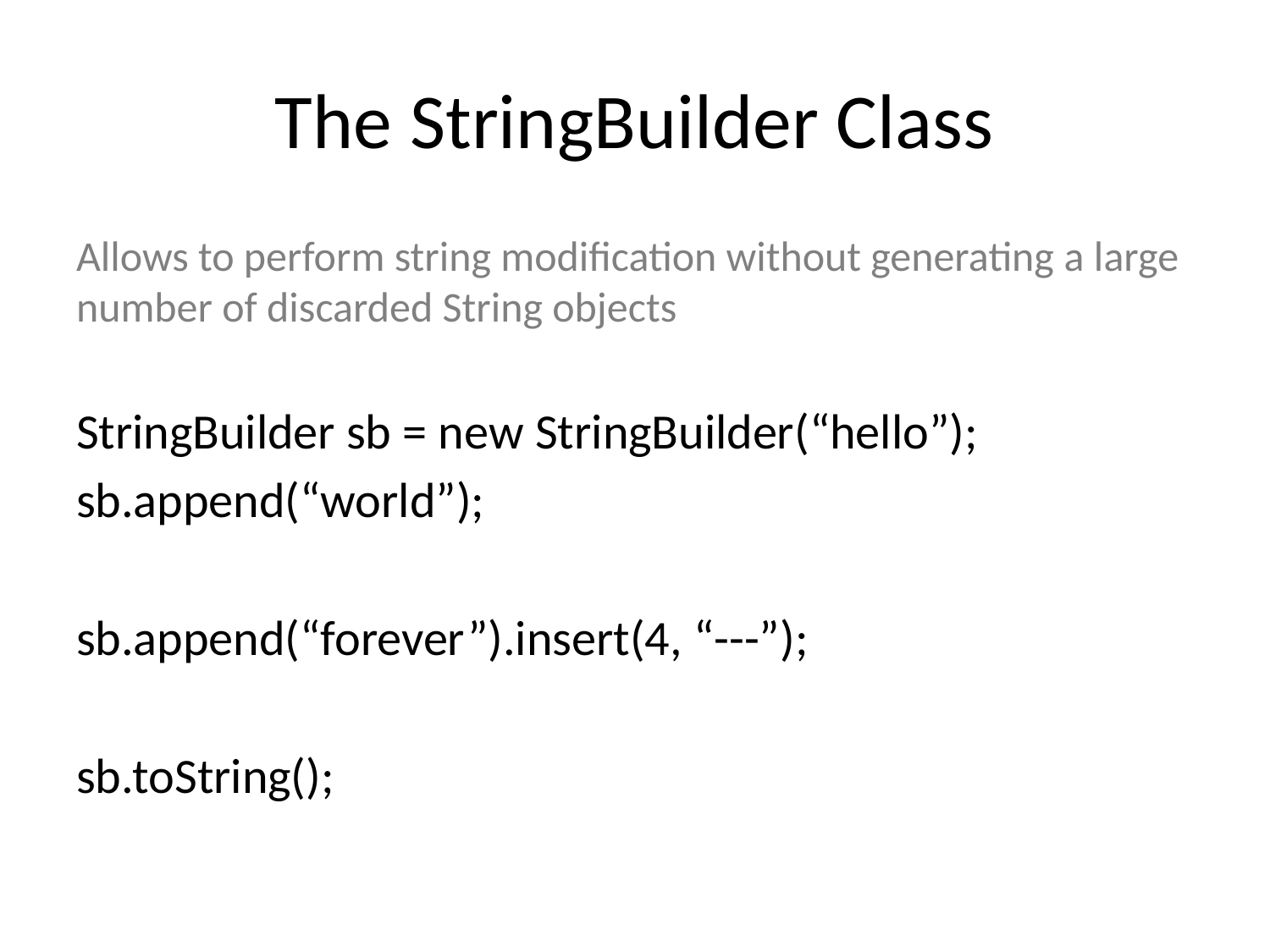

# The StringBuilder Class
Allows to perform string modification without generating a large number of discarded String objects

StringBuilder sb = new StringBuilder(“hello”);
sb.append(“world”);

sb.append(“forever”).insert(4, “---”);

sb.toString();